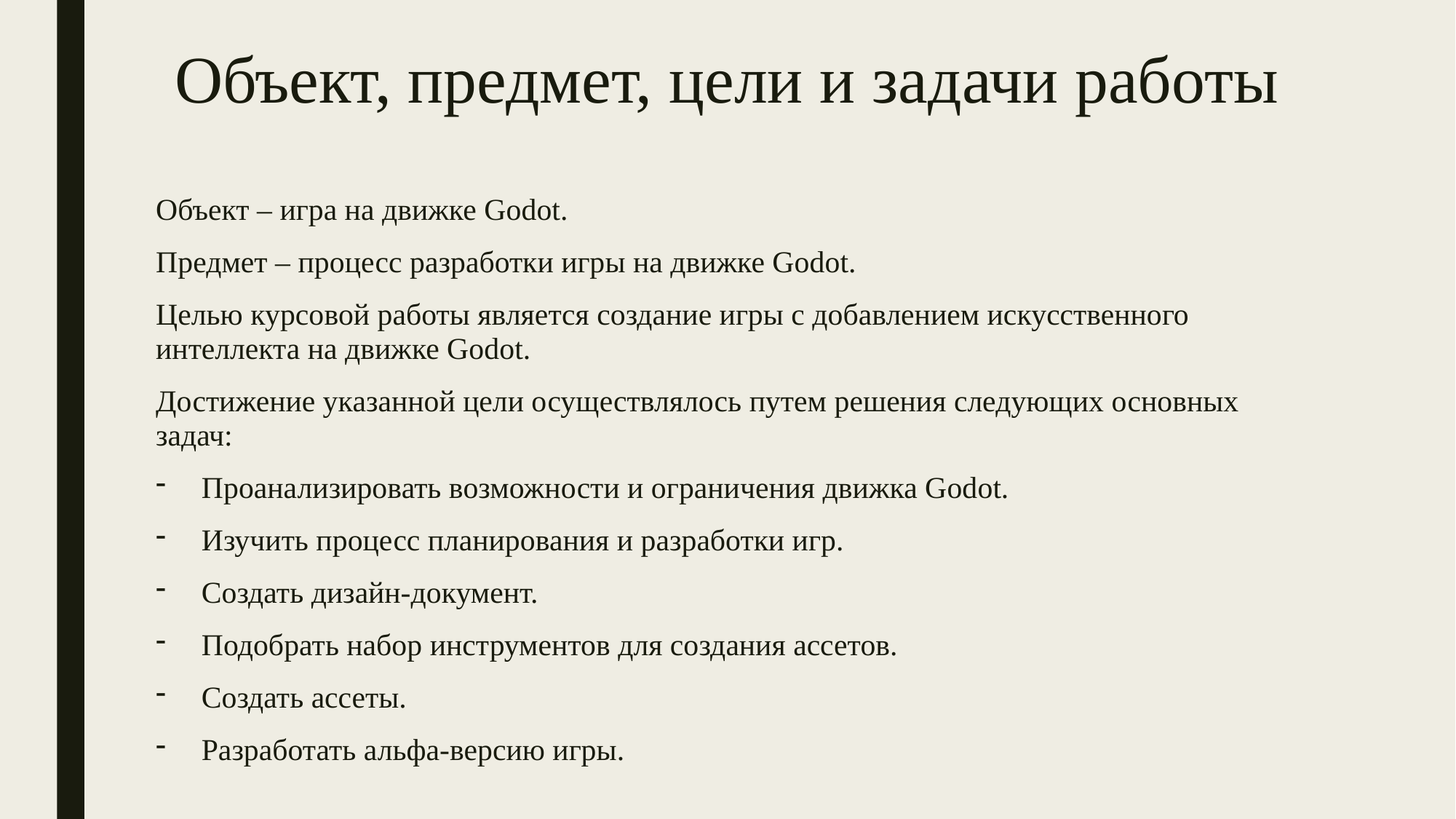

# Объект, предмет, цели и задачи работы
Объект – игра на движке Godot.
Предмет – процесс разработки игры на движке Godot.
Целью курсовой работы является создание игры с добавлением искусственного интеллекта на движке Godot.
Достижение указанной цели осуществлялось путем решения следующих основных задач:
Проанализировать возможности и ограничения движка Godot.
Изучить процесс планирования и разработки игр.
Создать дизайн-документ.
Подобрать набор инструментов для создания ассетов.
Создать ассеты.
Разработать альфа-версию игры.